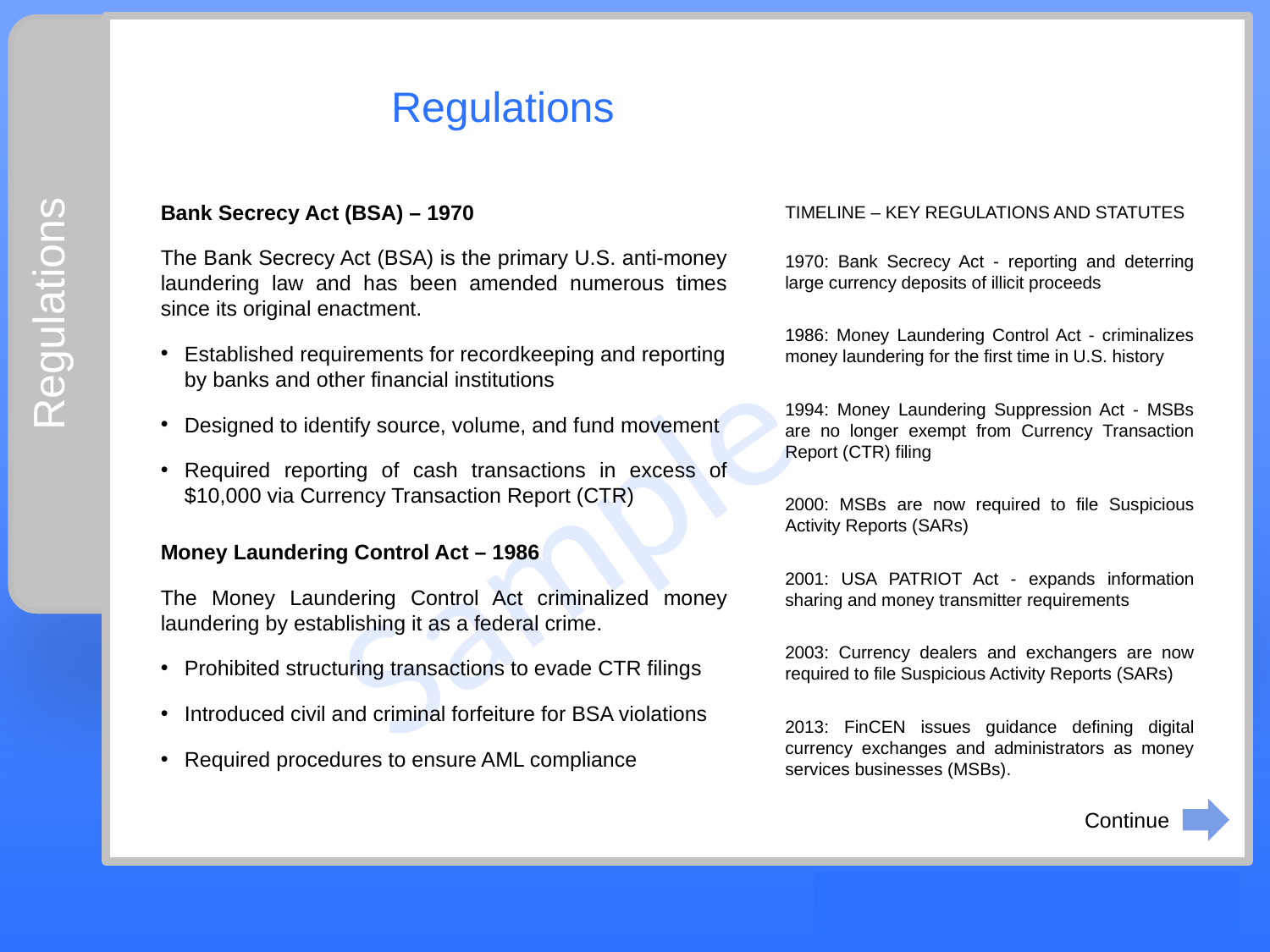

Regulations
Bank Secrecy Act (BSA) – 1970

The Bank Secrecy Act (BSA) is the primary U.S. anti-money laundering law and has been amended numerous times since its original enactment.

Established requirements for recordkeeping and reporting by banks and other financial institutions

Designed to identify source, volume, and fund movement

Required reporting of cash transactions in excess of $10,000 via Currency Transaction Report (CTR)
Money Laundering Control Act – 1986

The Money Laundering Control Act criminalized money laundering by establishing it as a federal crime.

Prohibited structuring transactions to evade CTR filings

Introduced civil and criminal forfeiture for BSA violations

Required procedures to ensure AML compliance
TIMELINE – KEY REGULATIONS AND STATUTES

1970: Bank Secrecy Act - reporting and deterring large currency deposits of illicit proceeds

1986: Money Laundering Control Act - criminalizes money laundering for the first time in U.S. history

1994: Money Laundering Suppression Act - MSBs are no longer exempt from Currency Transaction Report (CTR) filing

2000: MSBs are now required to file Suspicious Activity Reports (SARs)

2001: USA PATRIOT Act - expands information sharing and money transmitter requirements

2003: Currency dealers and exchangers are now required to file Suspicious Activity Reports (SARs)

2013: FinCEN issues guidance defining digital currency exchanges and administrators as money services businesses (MSBs).

# Regulations

Continue